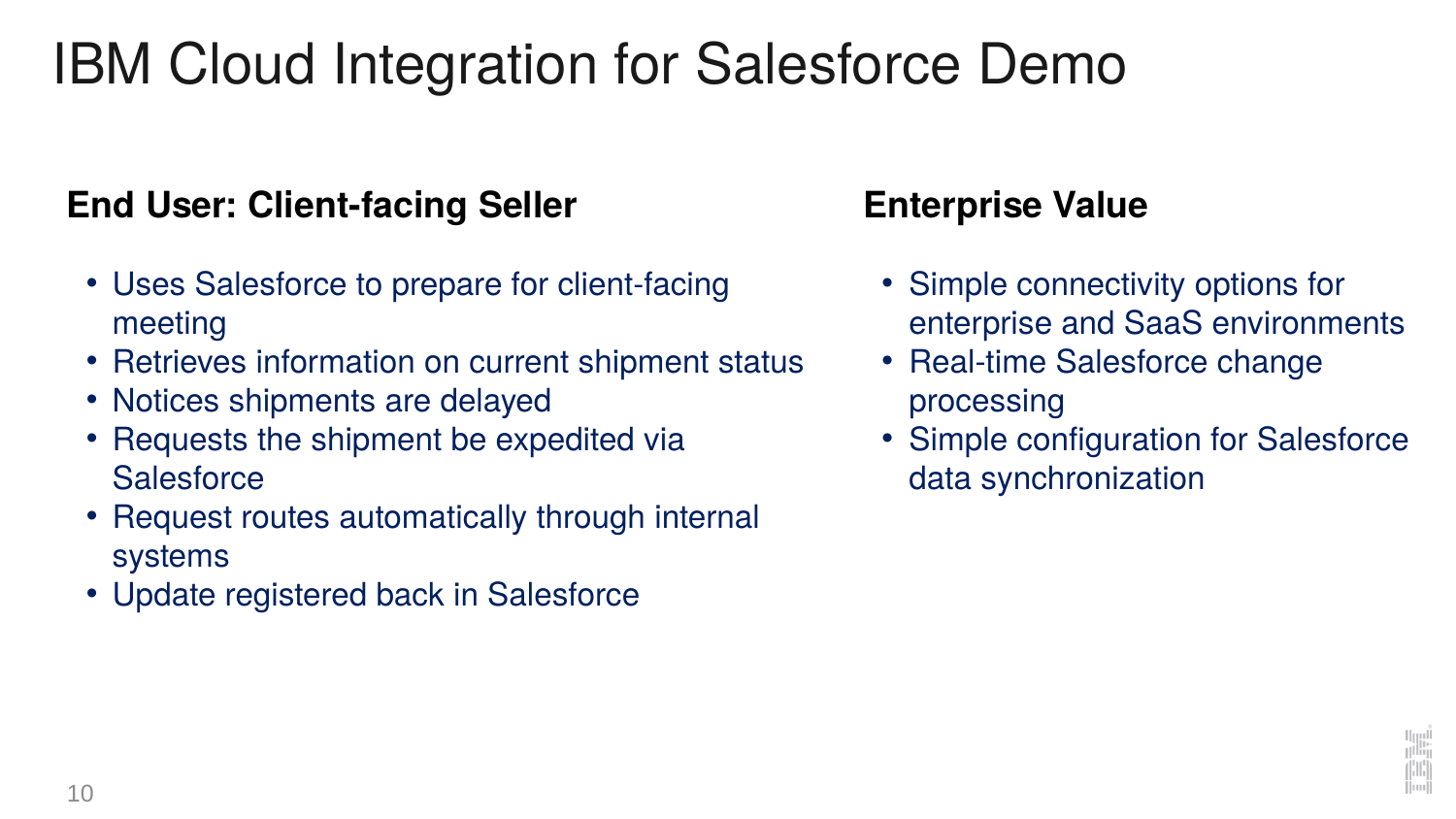

# IBM Cloud Integration for Salesforce Demo
End User: Client-facing Seller

Uses Salesforce to prepare for client-facing meeting
Retrieves information on current shipment status
Notices shipments are delayed
Requests the shipment be expedited via Salesforce
Request routes automatically through internal systems
Update registered back in Salesforce
Enterprise Value

Simple connectivity options for enterprise and SaaS environments
Real-time Salesforce change processing
Simple configuration for Salesforce data synchronization
10